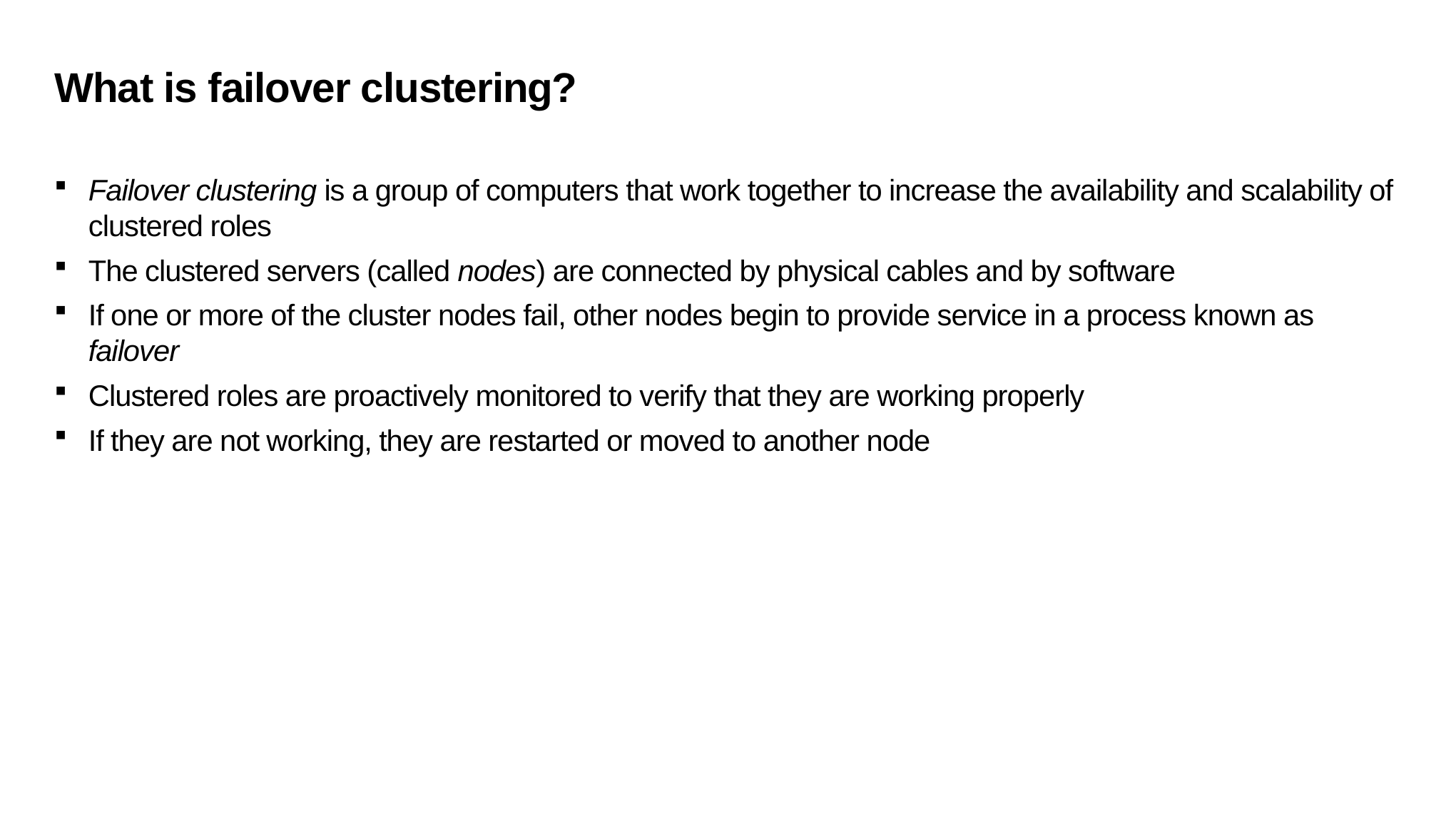

# What is failover clustering?
Failover clustering is a group of computers that work together to increase the availability and scalability of clustered roles
The clustered servers (called nodes) are connected by physical cables and by software
If one or more of the cluster nodes fail, other nodes begin to provide service in a process known as failover
Clustered roles are proactively monitored to verify that they are working properly
If they are not working, they are restarted or moved to another node